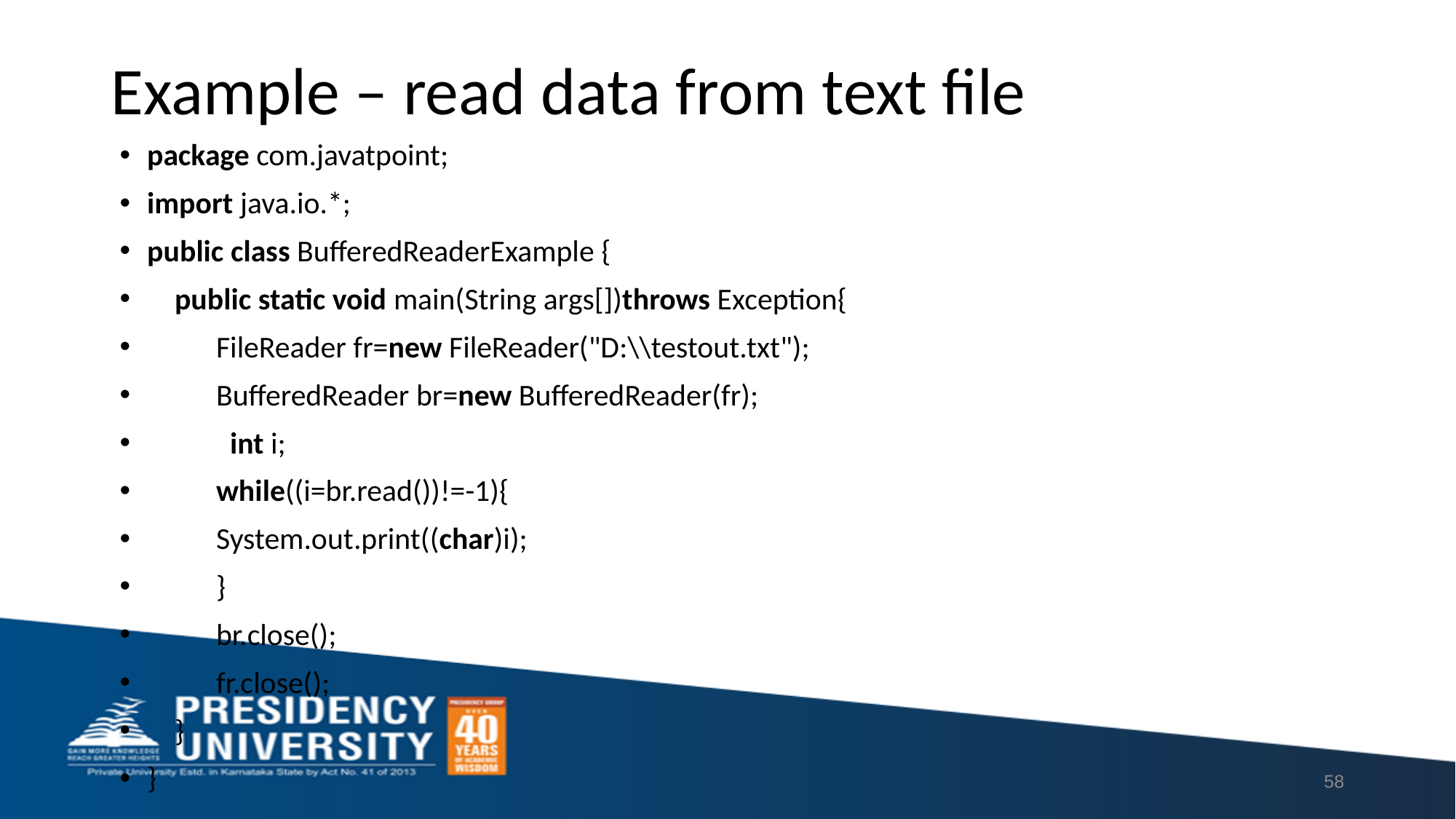

# Example – read data from text file
package com.javatpoint;
import java.io.*;
public class BufferedReaderExample {
    public static void main(String args[])throws Exception{
          FileReader fr=new FileReader("D:\\testout.txt");
          BufferedReader br=new BufferedReader(fr);
            int i;
          while((i=br.read())!=-1){
          System.out.print((char)i);
          }
          br.close();
          fr.close();
    }
}

58